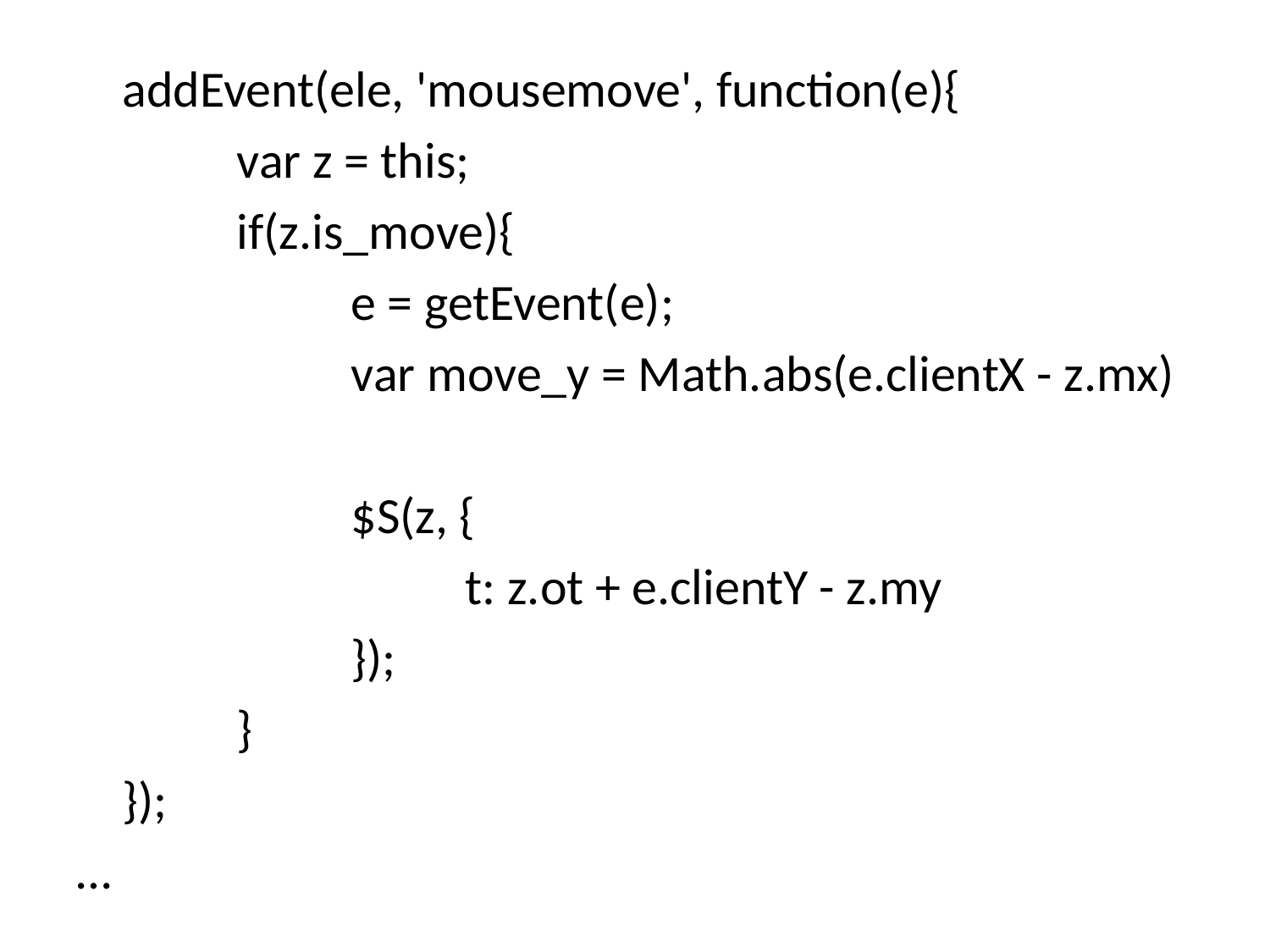

addEvent(ele, 'mousemove', function(e){
		var z = this;
		if(z.is_move){
			e = getEvent(e);
			var move_y = Math.abs(e.clientX - z.mx)

			$S(z, {
				t: z.ot + e.clientY - z.my
			});
		}
	});
…